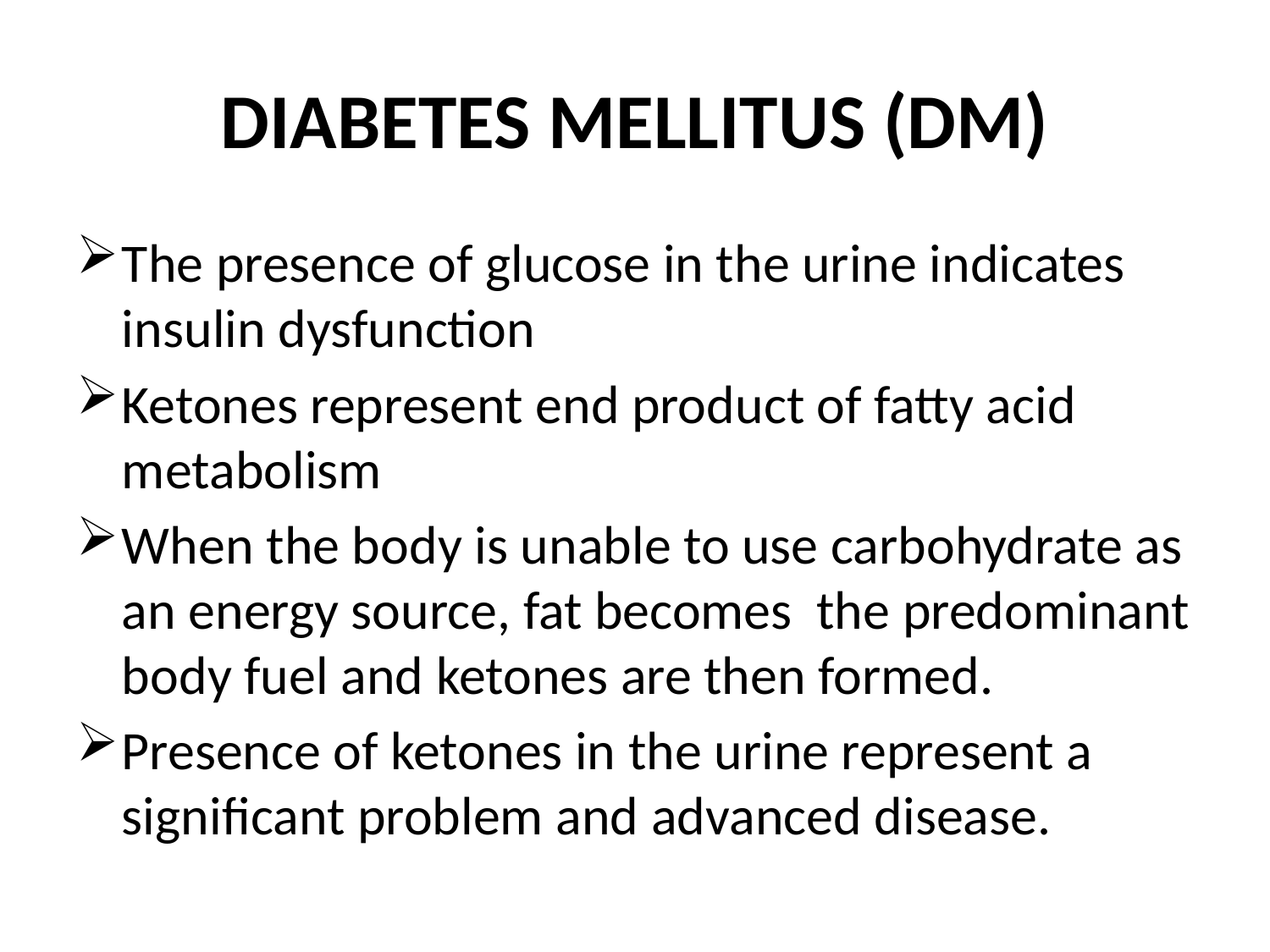

# DIABETES MELLITUS (DM)
The presence of glucose in the urine indicates insulin dysfunction
Ketones represent end product of fatty acid metabolism
When the body is unable to use carbohydrate as an energy source, fat becomes  the predominant body fuel and ketones are then formed.
Presence of ketones in the urine represent a significant problem and advanced disease.